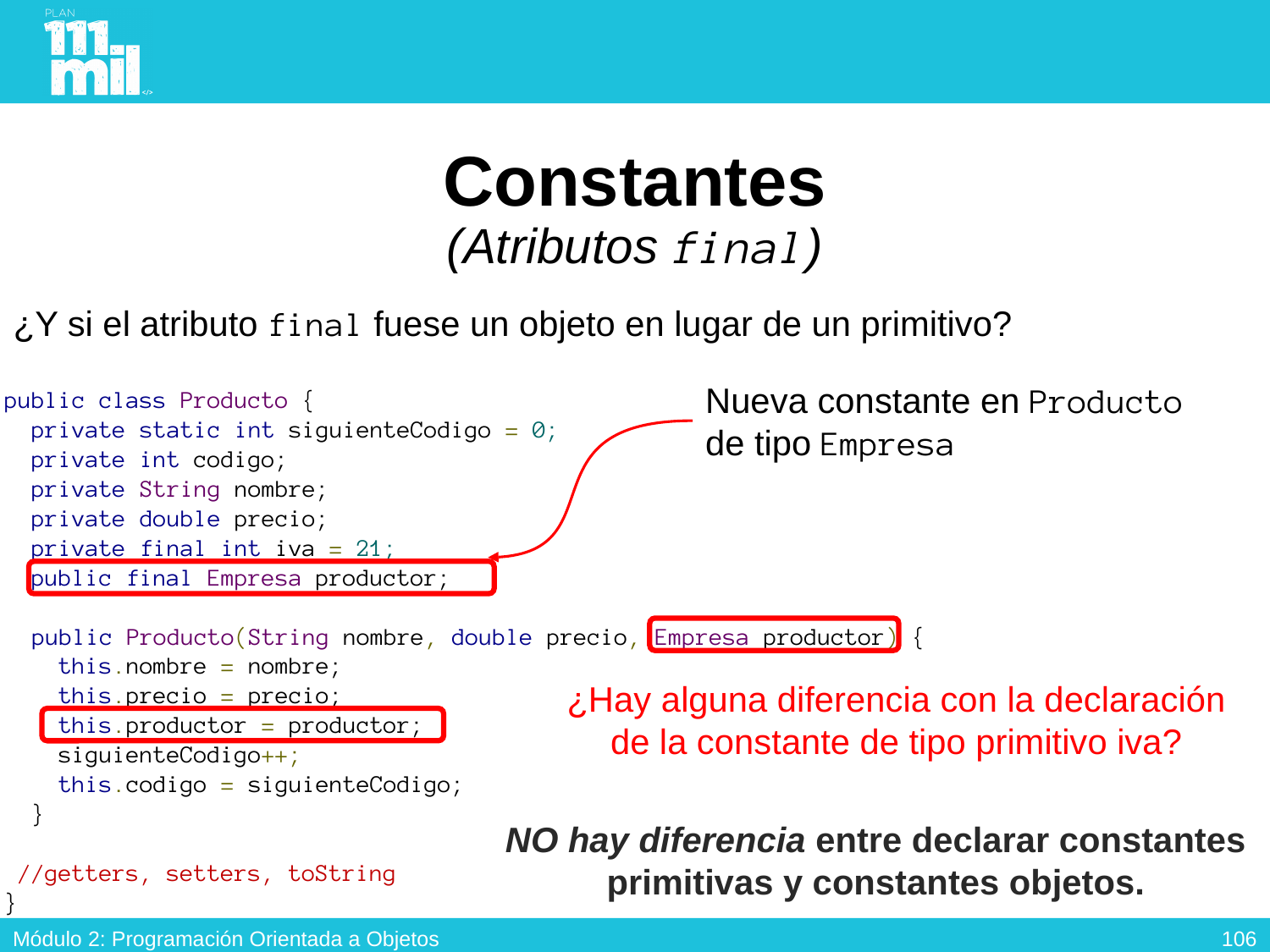

# Constantes (Atributos final)
¿Y si el atributo final fuese un objeto en lugar de un primitivo?
Nueva constante en Producto de tipo Empresa
public class Producto {
  private static int siguienteCodigo = 0;
  private int codigo;
  private String nombre;
  private double precio;
  private final int iva = 21;
  public final Empresa productor;
     public Producto(String nombre, double precio, Empresa productor) {
    this.nombre = nombre;
    this.precio = precio;
    this.productor = productor;
    siguienteCodigo++;
    this.codigo = siguienteCodigo;
  }

 //getters, setters, toString
}

¿Hay alguna diferencia con la declaración de la constante de tipo primitivo iva?

NO hay diferencia entre declarar constantes primitivas y constantes objetos.
106
Módulo 2: Programación Orientada a Objetos